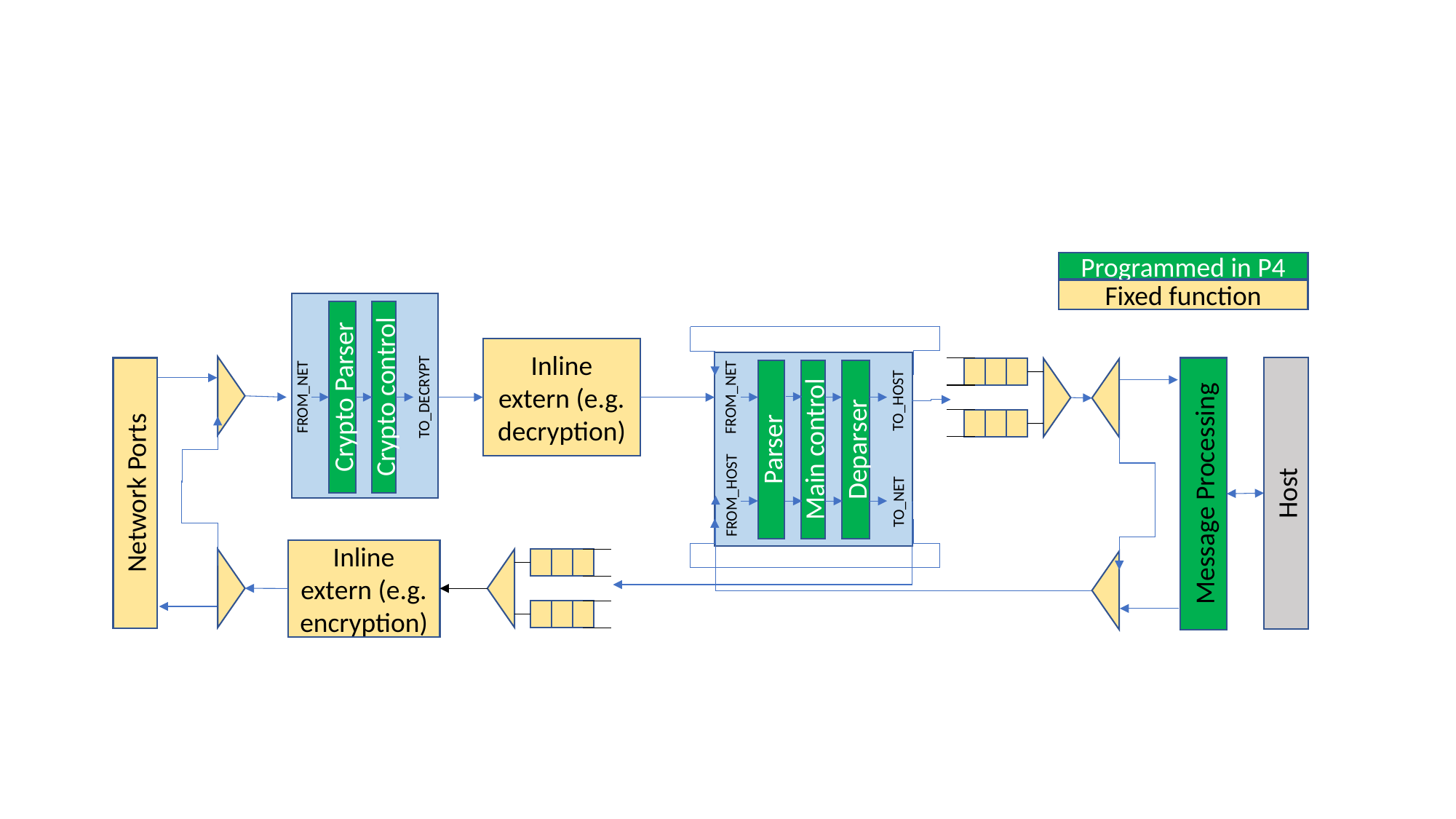

Programmed in P4
Fixed function

Inline extern (e.g. decryption)
FROM_NET

FROM_HOST
Parser
Main control
Deparser
TO_HOST
TO_NET

FROM_NET
TO_DECRYPT

Crypto Parser

Crypto control
Message Processing
Network Ports
Host
Inline extern (e.g. encryption)